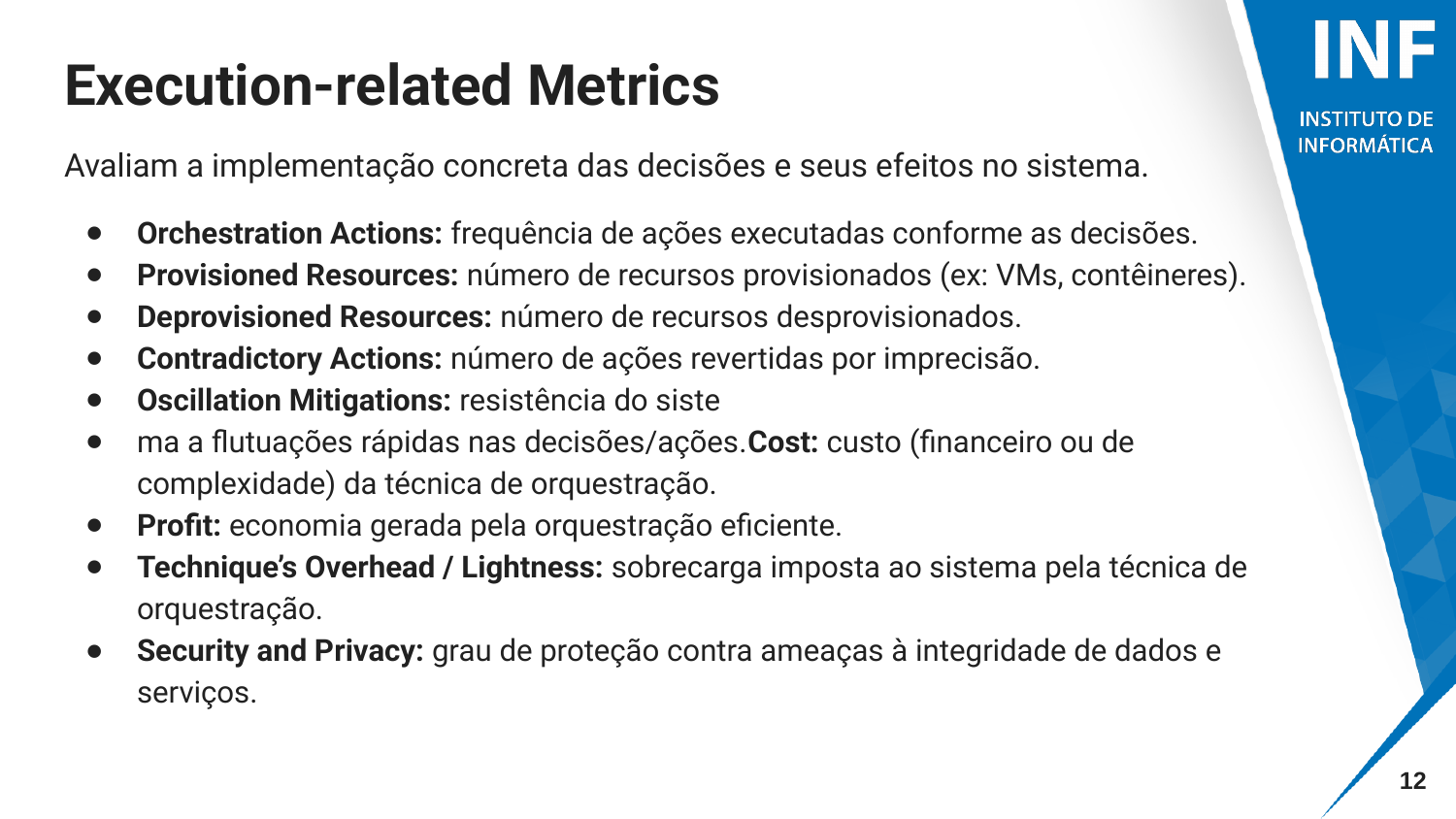

# Execution-related Metrics
Avaliam a implementação concreta das decisões e seus efeitos no sistema.
Orchestration Actions: frequência de ações executadas conforme as decisões.
Provisioned Resources: número de recursos provisionados (ex: VMs, contêineres).
Deprovisioned Resources: número de recursos desprovisionados.
Contradictory Actions: número de ações revertidas por imprecisão.
Oscillation Mitigations: resistência do siste
ma a flutuações rápidas nas decisões/ações.Cost: custo (financeiro ou de complexidade) da técnica de orquestração.
Profit: economia gerada pela orquestração eficiente.
Technique’s Overhead / Lightness: sobrecarga imposta ao sistema pela técnica de orquestração.
Security and Privacy: grau de proteção contra ameaças à integridade de dados e serviços.

12